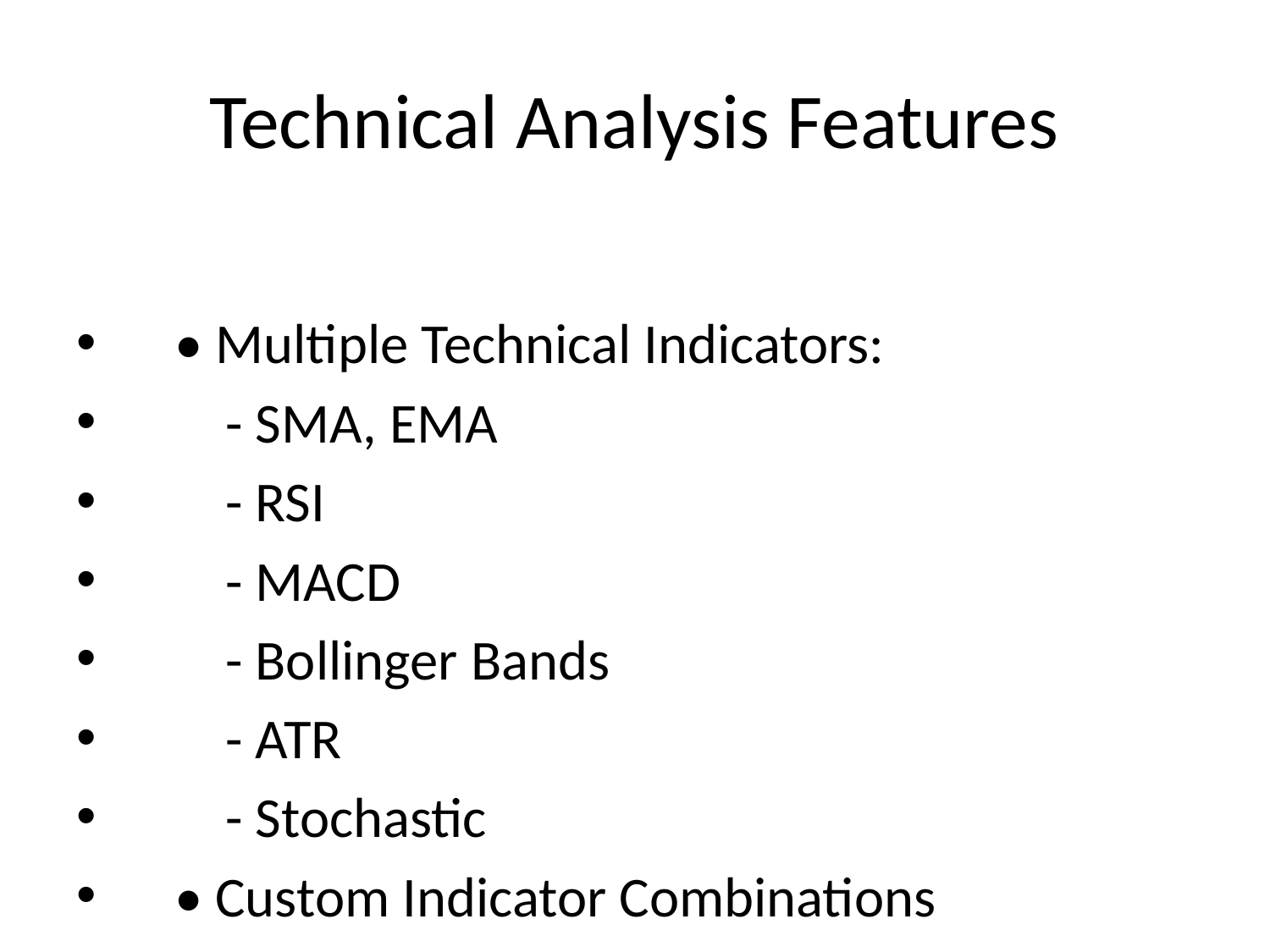

# Technical Analysis Features

    • Multiple Technical Indicators:
        - SMA, EMA
        - RSI
        - MACD
        - Bollinger Bands
        - ATR
        - Stochastic
    • Custom Indicator Combinations
    • Trend Analysis